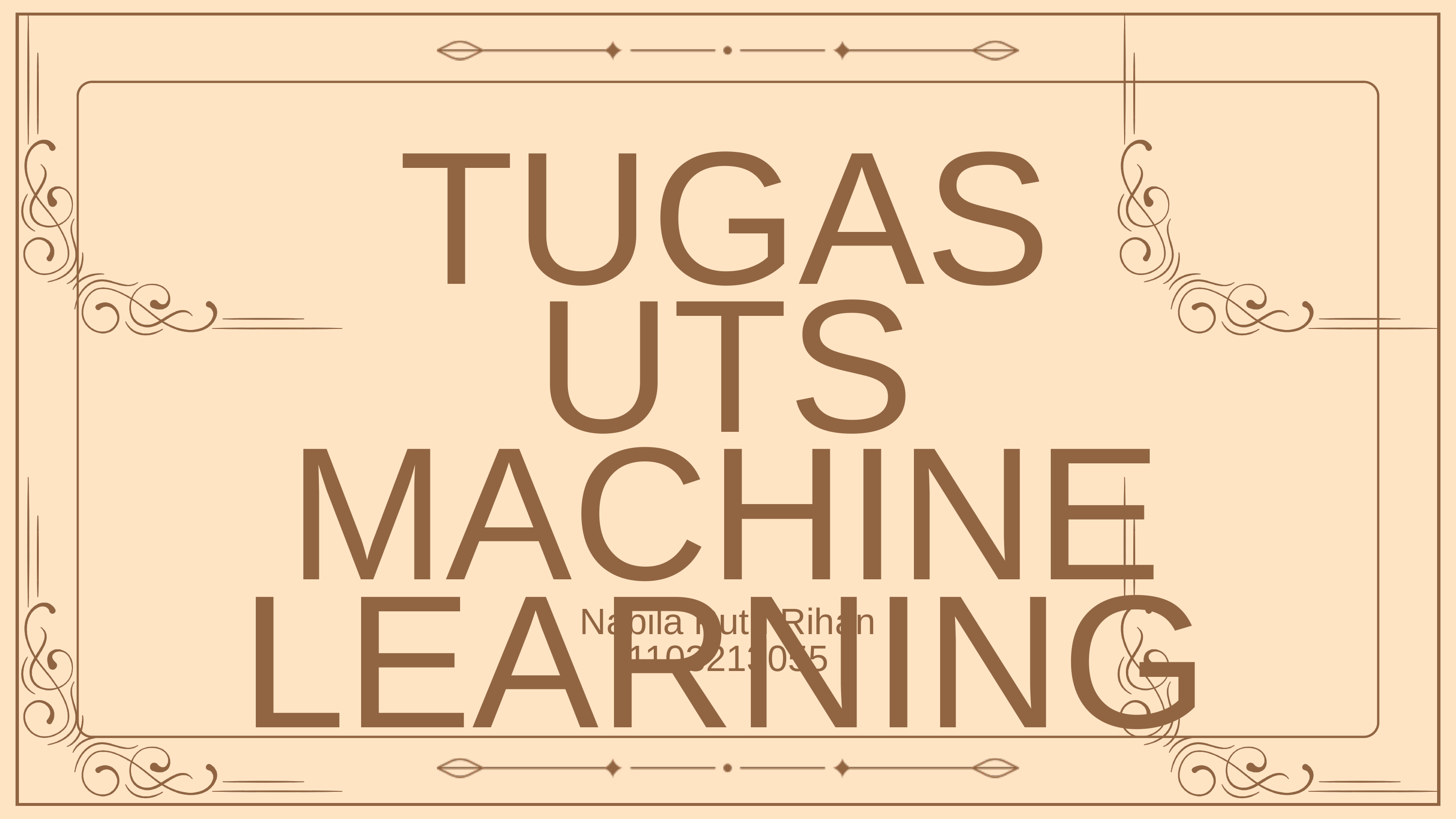

TUGAS UTS MACHINE LEARNING

Nabila Putri Rihan
1103213055